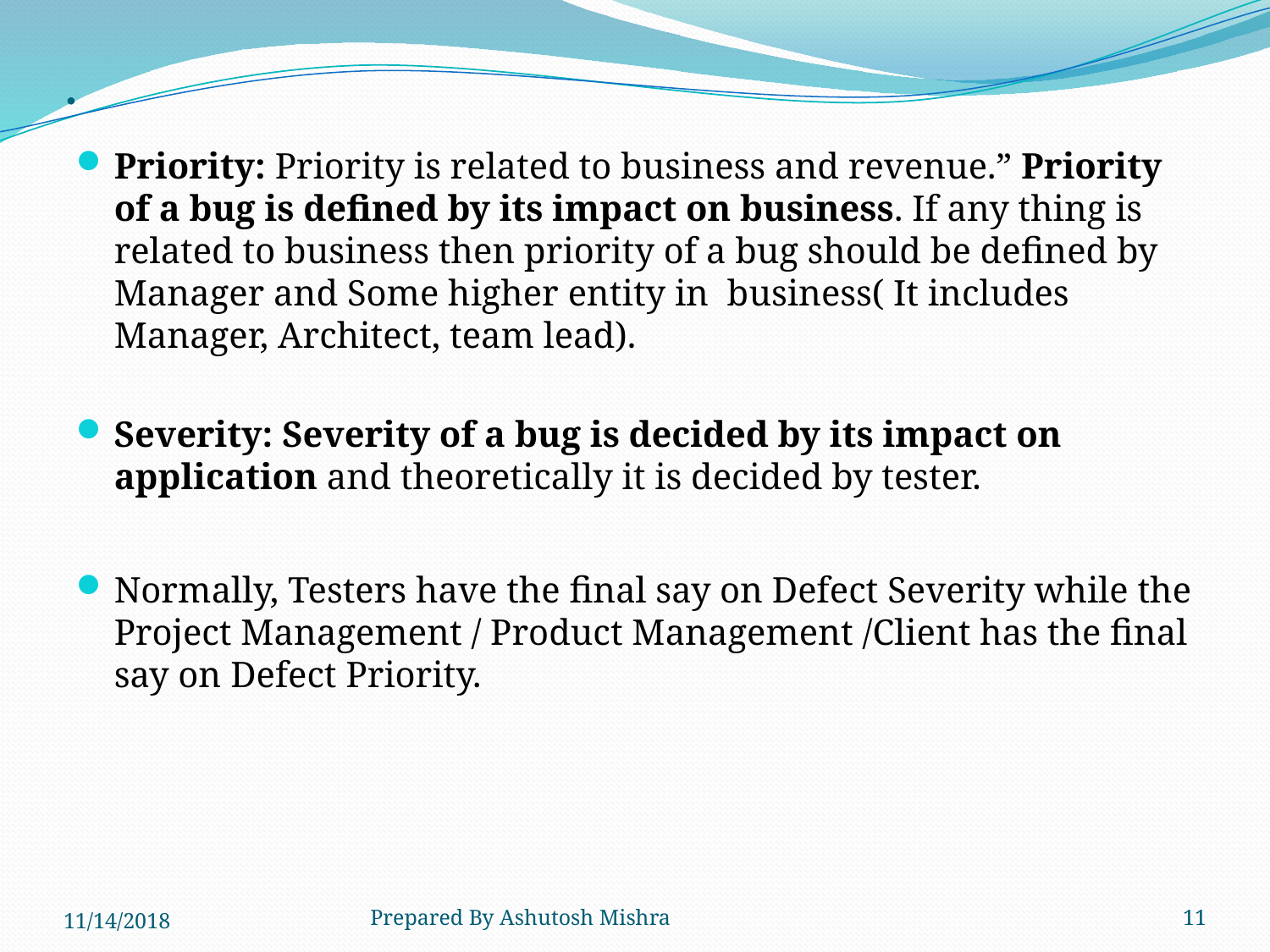

# .
Priority: Priority is related to business and revenue.” Priority of a bug is defined by its impact on business. If any thing is related to business then priority of a bug should be defined by Manager and Some higher entity in  business( It includes Manager, Architect, team lead).

Severity: Severity of a bug is decided by its impact on application and theoretically it is decided by tester.

Normally, Testers have the final say on Defect Severity while the Project Management / Product Management /Client has the final say on Defect Priority.

11/14/2018
Prepared By Ashutosh Mishra
11